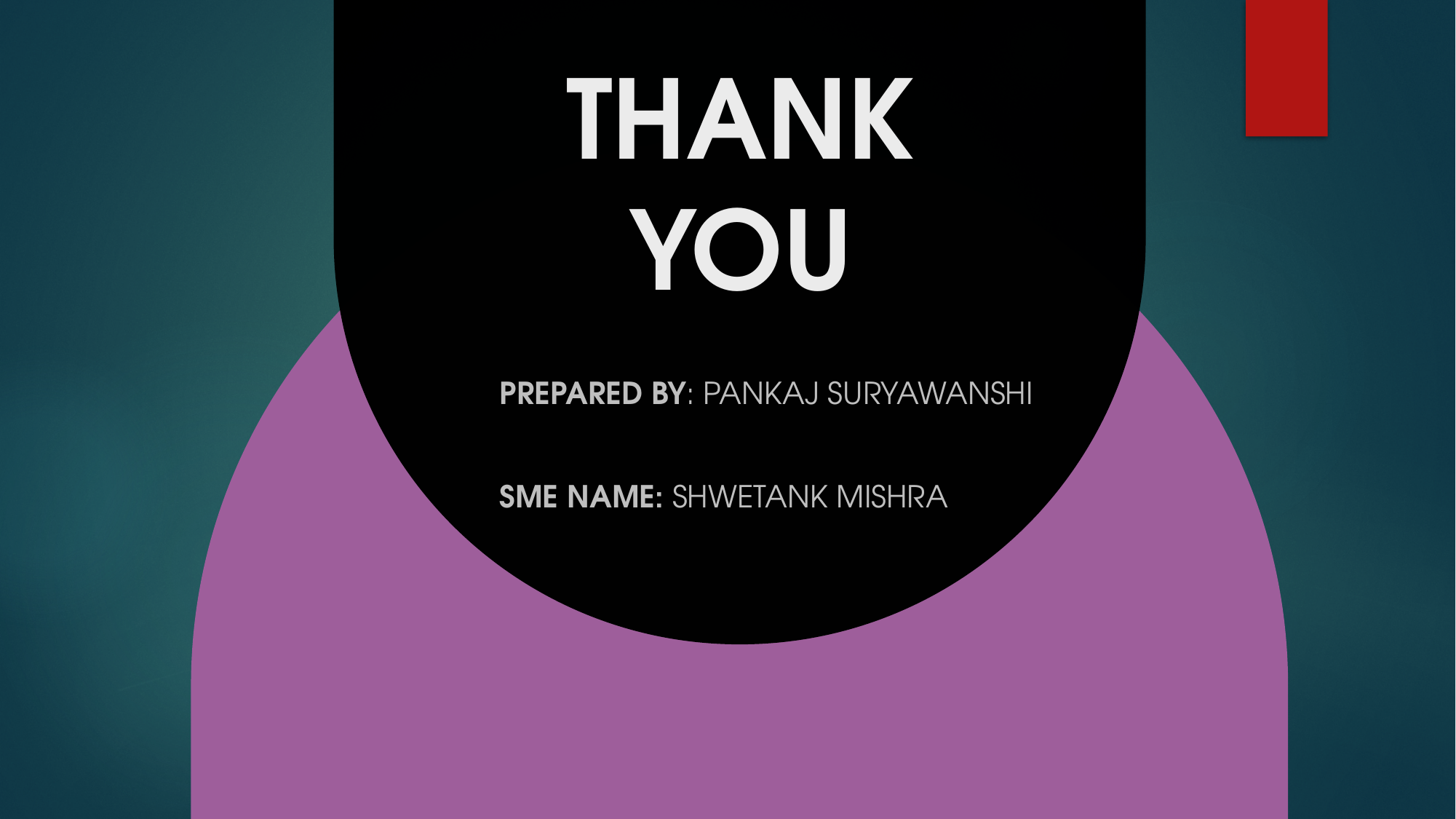

# THANK YOU

Prepared by: Pankaj Suryawanshi

SME Name: Shwetank Mishra